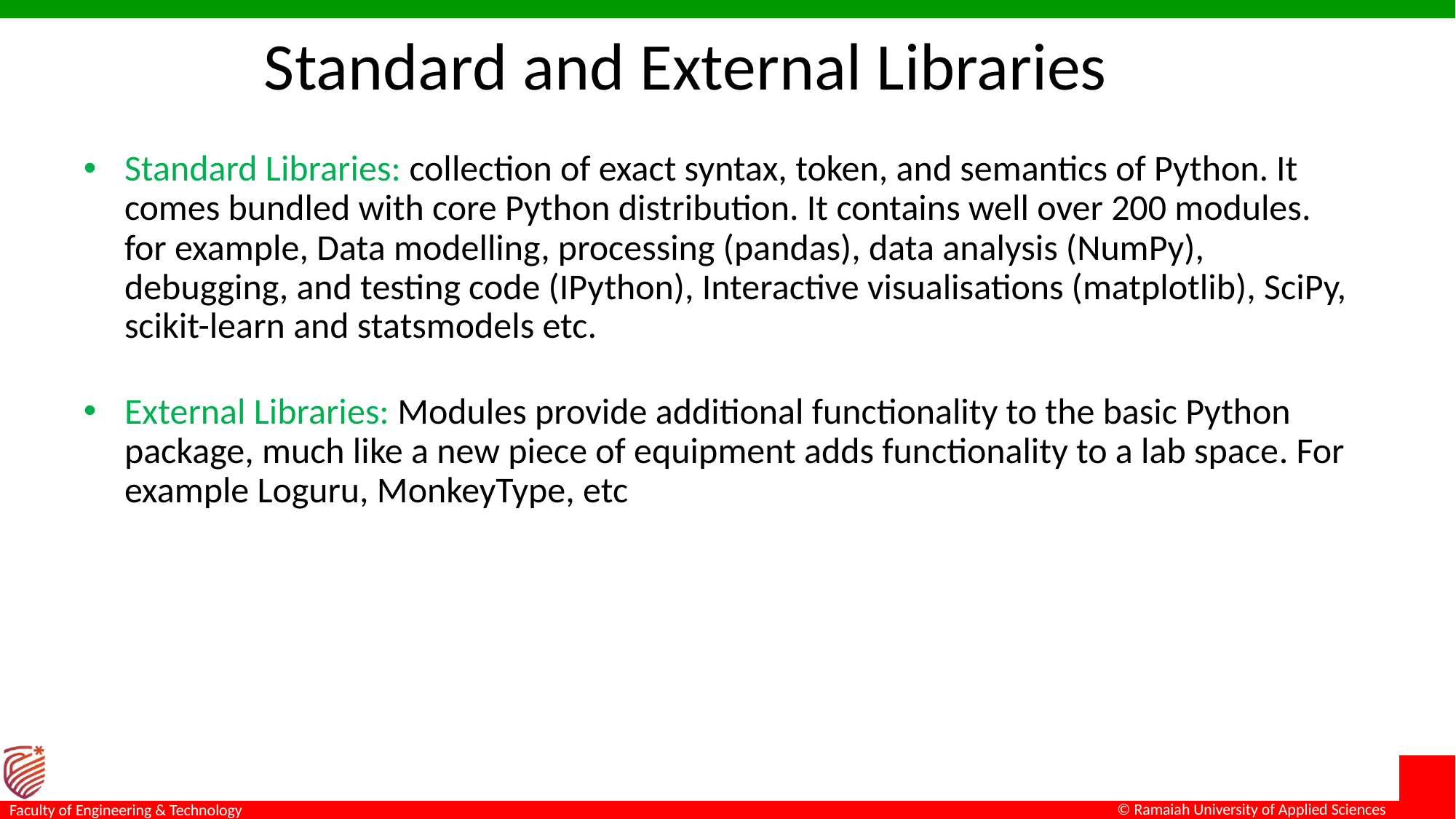

# Standard and External Libraries
Standard Libraries: collection of exact syntax, token, and semantics of Python. It comes bundled with core Python distribution. It contains well over 200 modules.       for example, Data modelling, processing (pandas), data analysis (NumPy), debugging, and testing code (IPython), Interactive visualisations (matplotlib), SciPy, scikit-learn and statsmodels etc.

External Libraries: Modules provide additional functionality to the basic Python package, much like a new piece of equipment adds functionality to a lab space. For example Loguru, MonkeyType, etc